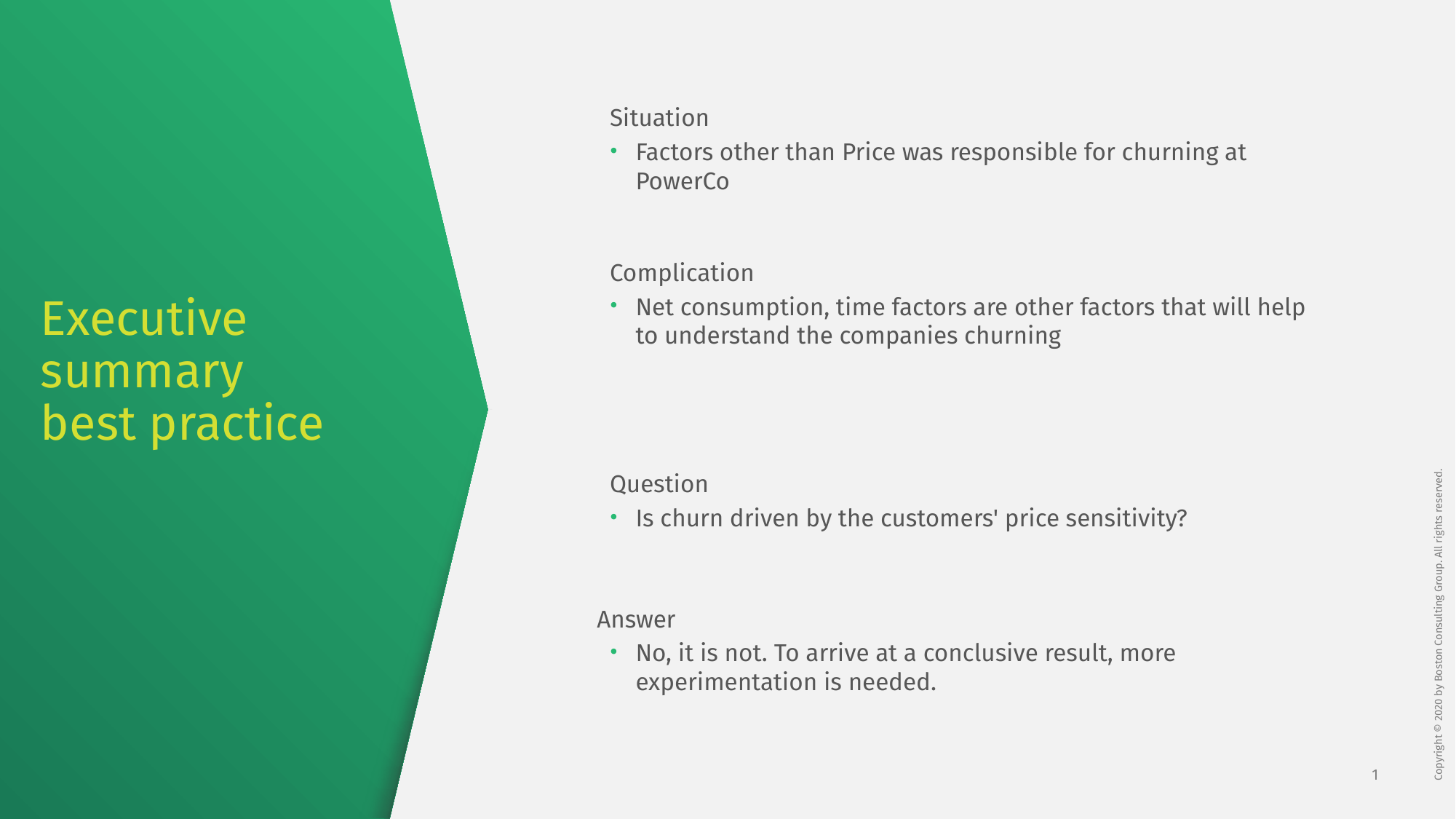

# Executive summary best practice
Situation
Factors other than Price was responsible for churning at PowerCo

Complication
Net consumption, time factors are other factors that will help to understand the companies churning

Question
Is churn driven by the customers' price sensitivity?

Answer
No, it is not. To arrive at a conclusive result, more experimentation is needed.